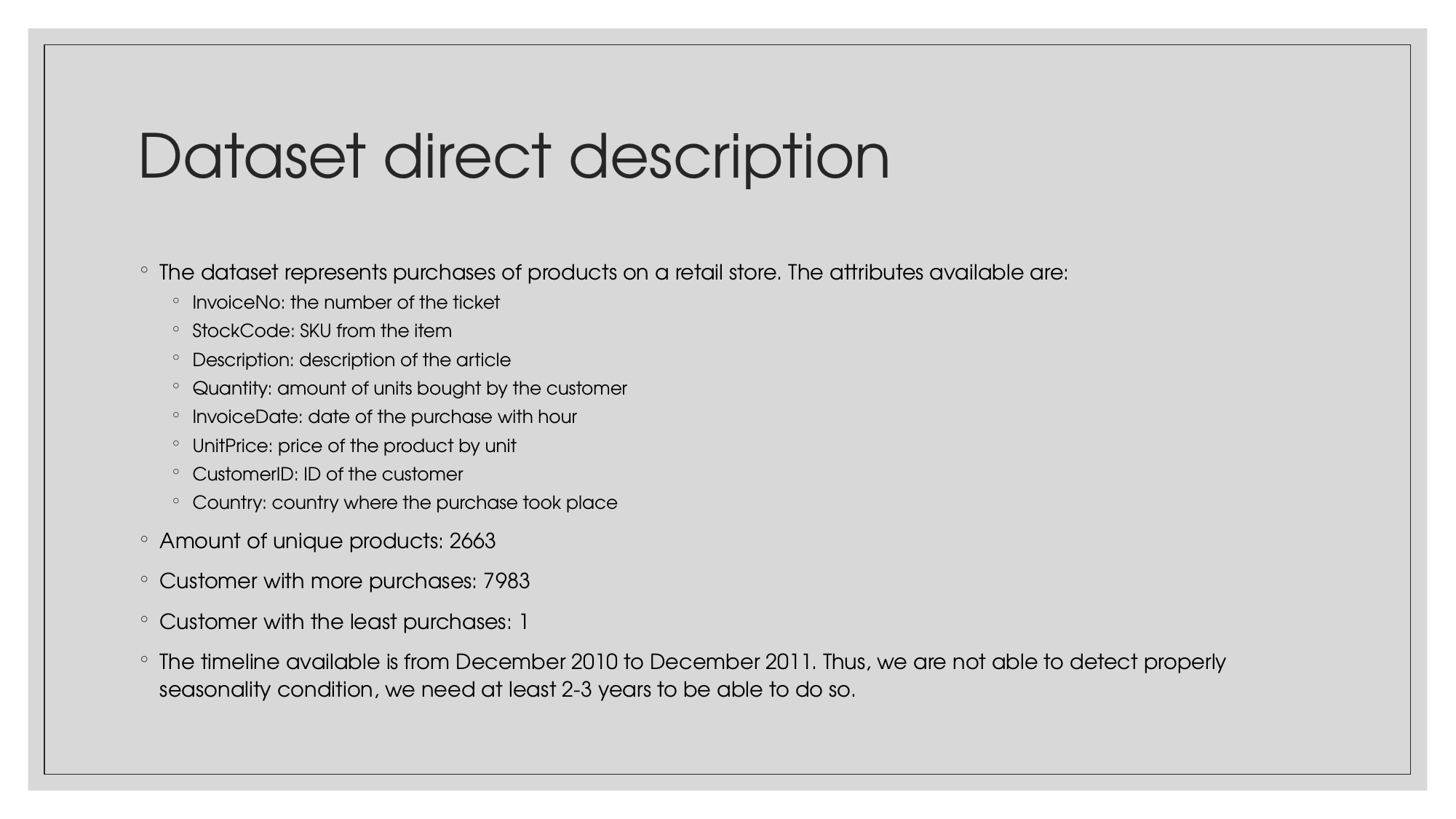

# Dataset direct description
The dataset represents purchases of products on a retail store. The attributes available are:
InvoiceNo: the number of the ticket
StockCode: SKU from the item
Description: description of the article
Quantity: amount of units bought by the customer
InvoiceDate: date of the purchase with hour
UnitPrice: price of the product by unit
CustomerID: ID of the customer
Country: country where the purchase took place
Amount of unique products: 2663
Customer with more purchases: 7983
Customer with the least purchases: 1
The timeline available is from December 2010 to December 2011. Thus, we are not able to detect properly seasonality condition, we need at least 2-3 years to be able to do so.